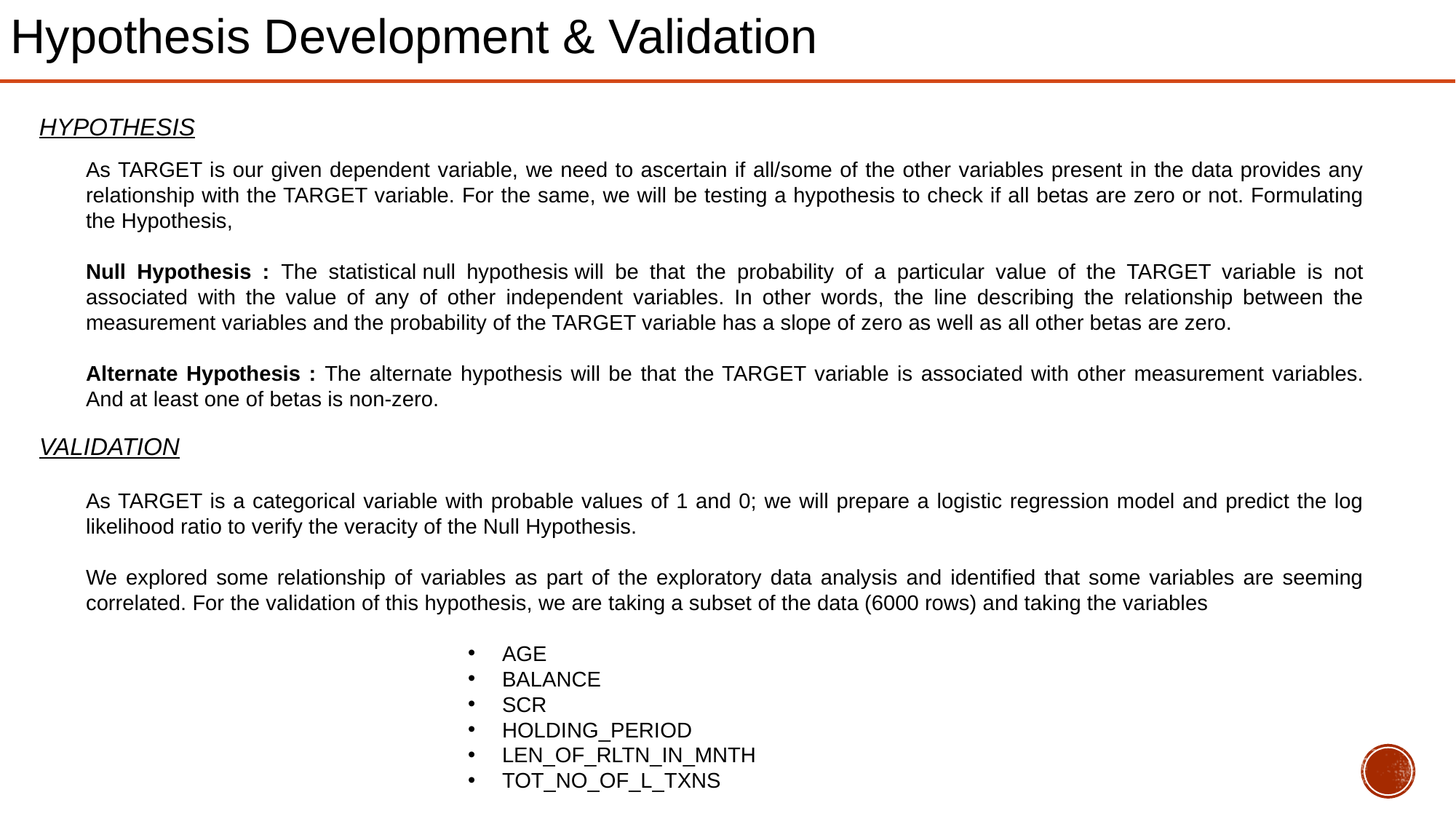

Hypothesis Development & Validation
HYPOTHESIS

As TARGET is our given dependent variable, we need to ascertain if all/some of the other variables present in the data provides any relationship with the TARGET variable. For the same, we will be testing a hypothesis to check if all betas are zero or not. Formulating the Hypothesis,

Null Hypothesis : The statistical null hypothesis will be that the probability of a particular value of the TARGET variable is not associated with the value of any of other independent variables. In other words, the line describing the relationship between the measurement variables and the probability of the TARGET variable has a slope of zero as well as all other betas are zero.

Alternate Hypothesis : The alternate hypothesis will be that the TARGET variable is associated with other measurement variables. And at least one of betas is non-zero.

As TARGET is a categorical variable with probable values of 1 and 0; we will prepare a logistic regression model and predict the log likelihood ratio to verify the veracity of the Null Hypothesis.

We explored some relationship of variables as part of the exploratory data analysis and identified that some variables are seeming correlated. For the validation of this hypothesis, we are taking a subset of the data (6000 rows) and taking the variables

AGE
BALANCE
SCR
HOLDING_PERIOD
LEN_OF_RLTN_IN_MNTH
TOT_NO_OF_L_TXNS
VALIDATION